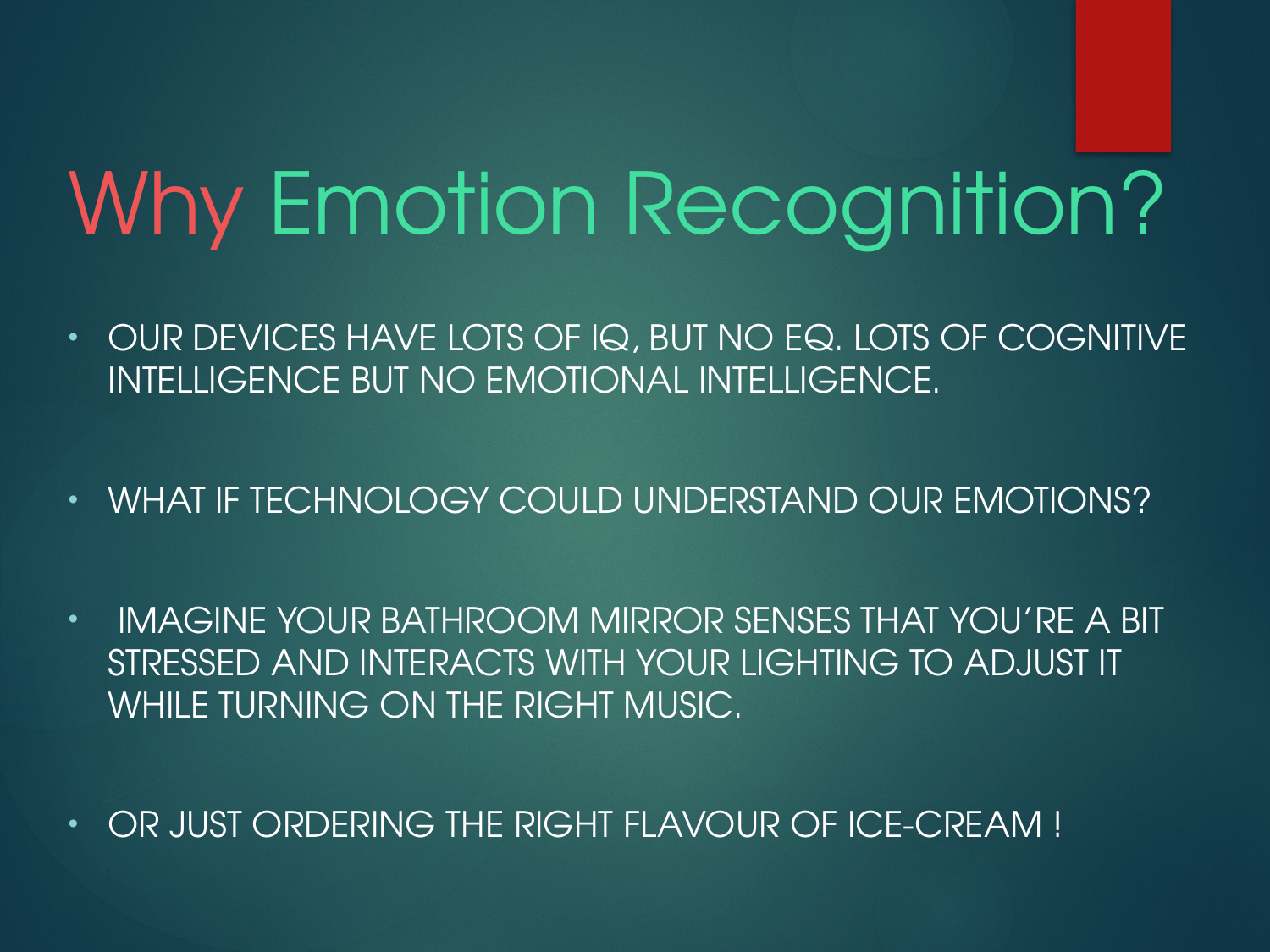

# Why Emotion Recognition?
Our devices have lots of IQ, but no EQ. Lots of cognitive intelligence but no emotional intelligence.

What if technology could understand our emotions?

 Imagine your bathroom mirror senses that you’re a bit stressed and interacts with your lighting to adjust it while turning on the right music.

Or just ordering the right flavour of ice-cream !